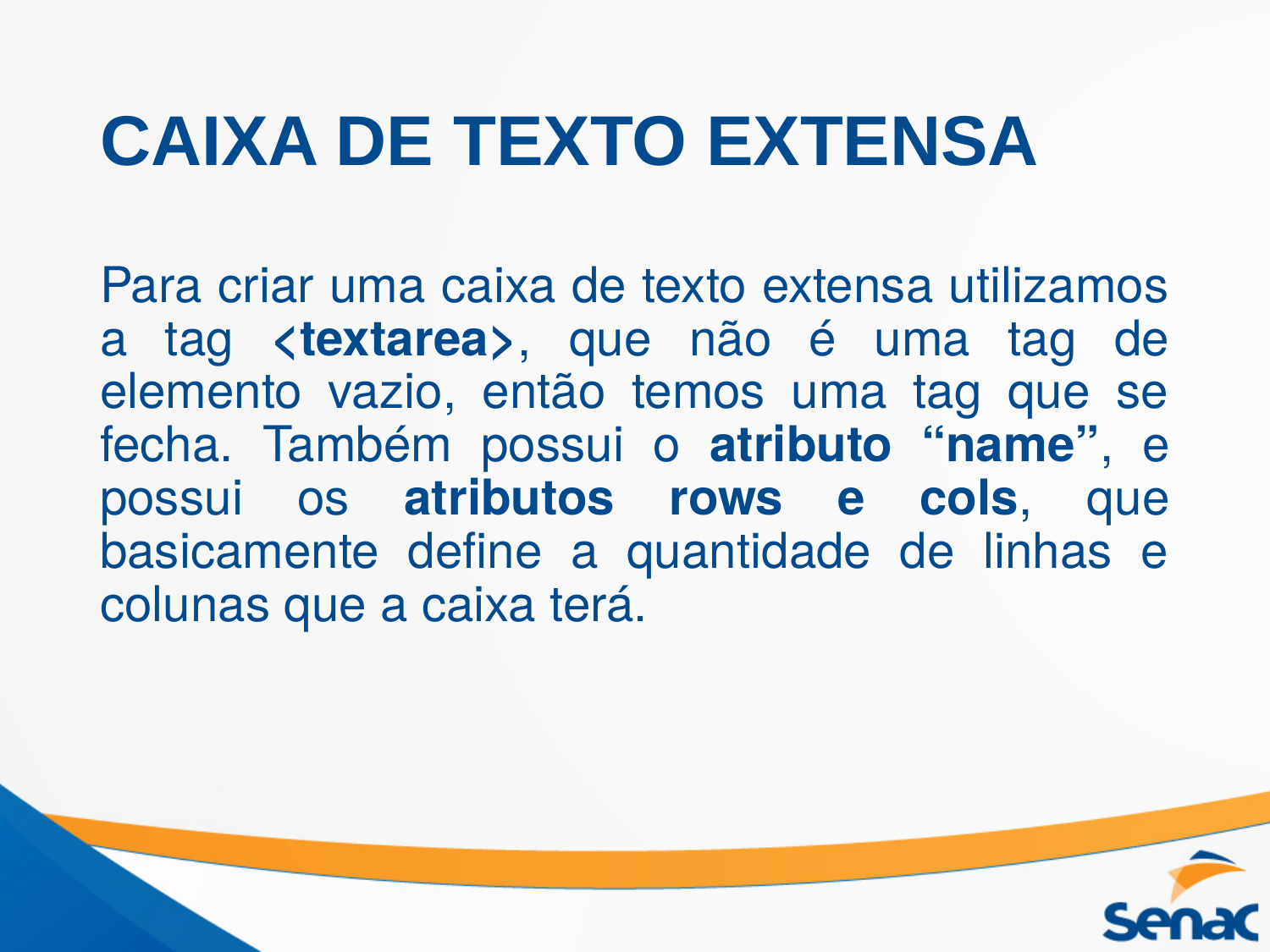

# CAIXA DE TEXTO EXTENSA
Para criar uma caixa de texto extensa utilizamos a tag <textarea>, que não é uma tag de elemento vazio, então temos uma tag que se fecha. Também possui o atributo “name”, e possui os atributos rows e cols, que basicamente define a quantidade de linhas e colunas que a caixa terá.